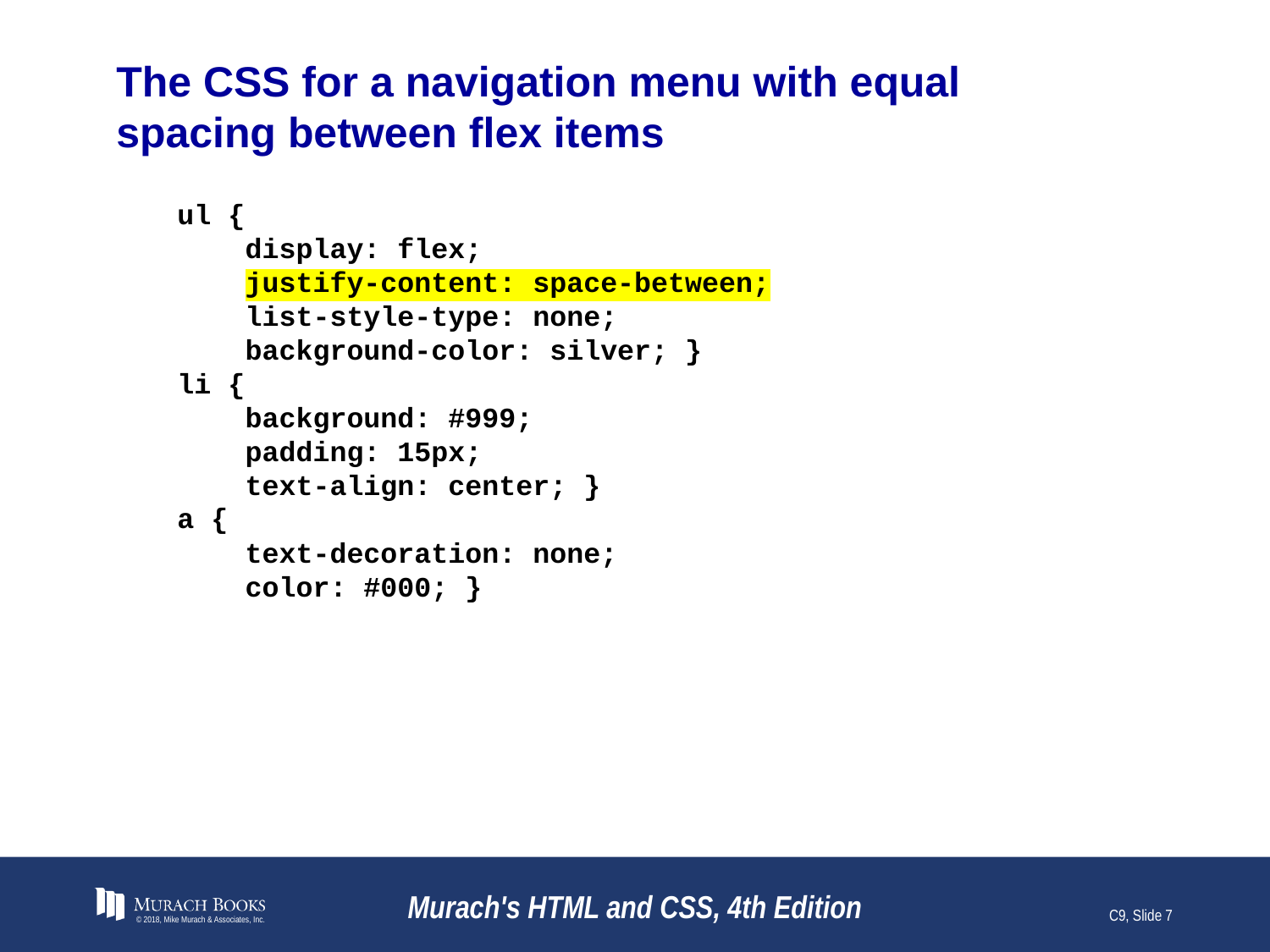

# The CSS for a navigation menu with equal spacing between flex items
ul {
    display: flex;
    justify-content: space-between;
    list-style-type: none;
    background-color: silver; }
li {
    background: #999;
    padding: 15px;
    text-align: center; }
a {
    text-decoration: none;
    color: #000; }

© 2018, Mike Murach & Associates, Inc.
Murach's HTML and CSS, 4th Edition

C9, Slide 7